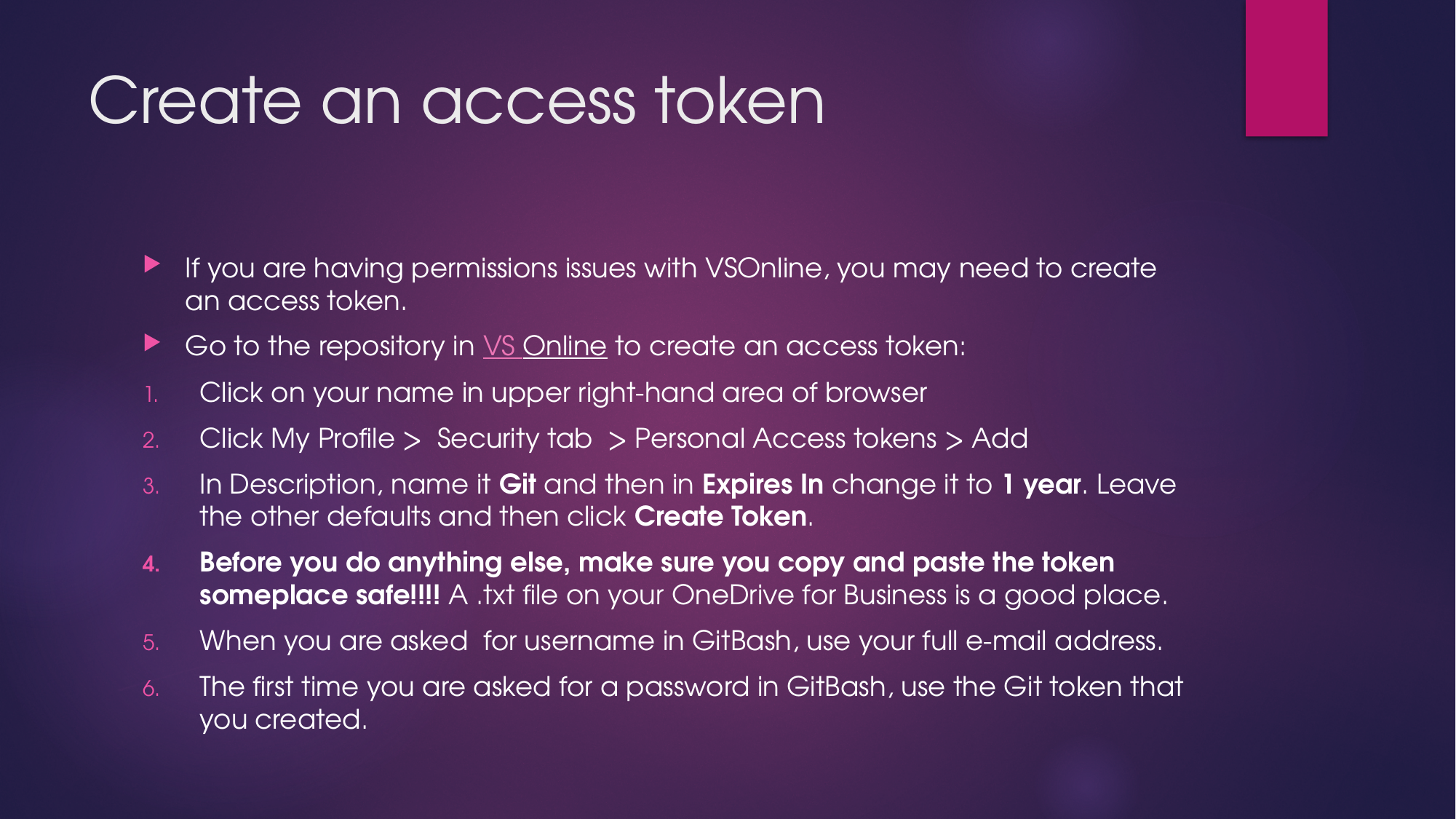

# Create an access token
If you are having permissions issues with VSOnline, you may need to create an access token.
Go to the repository in VS Online to create an access token:
Click on your name in upper right-hand area of browser
Click My Profile >  Security tab  > Personal Access tokens > Add
In Description, name it Git and then in Expires In change it to 1 year. Leave the other defaults and then click Create Token.
Before you do anything else, make sure you copy and paste the token someplace safe!!!! A .txt file on your OneDrive for Business is a good place.
When you are asked  for username in GitBash, use your full e-mail address.
The first time you are asked for a password in GitBash, use the Git token that you created.